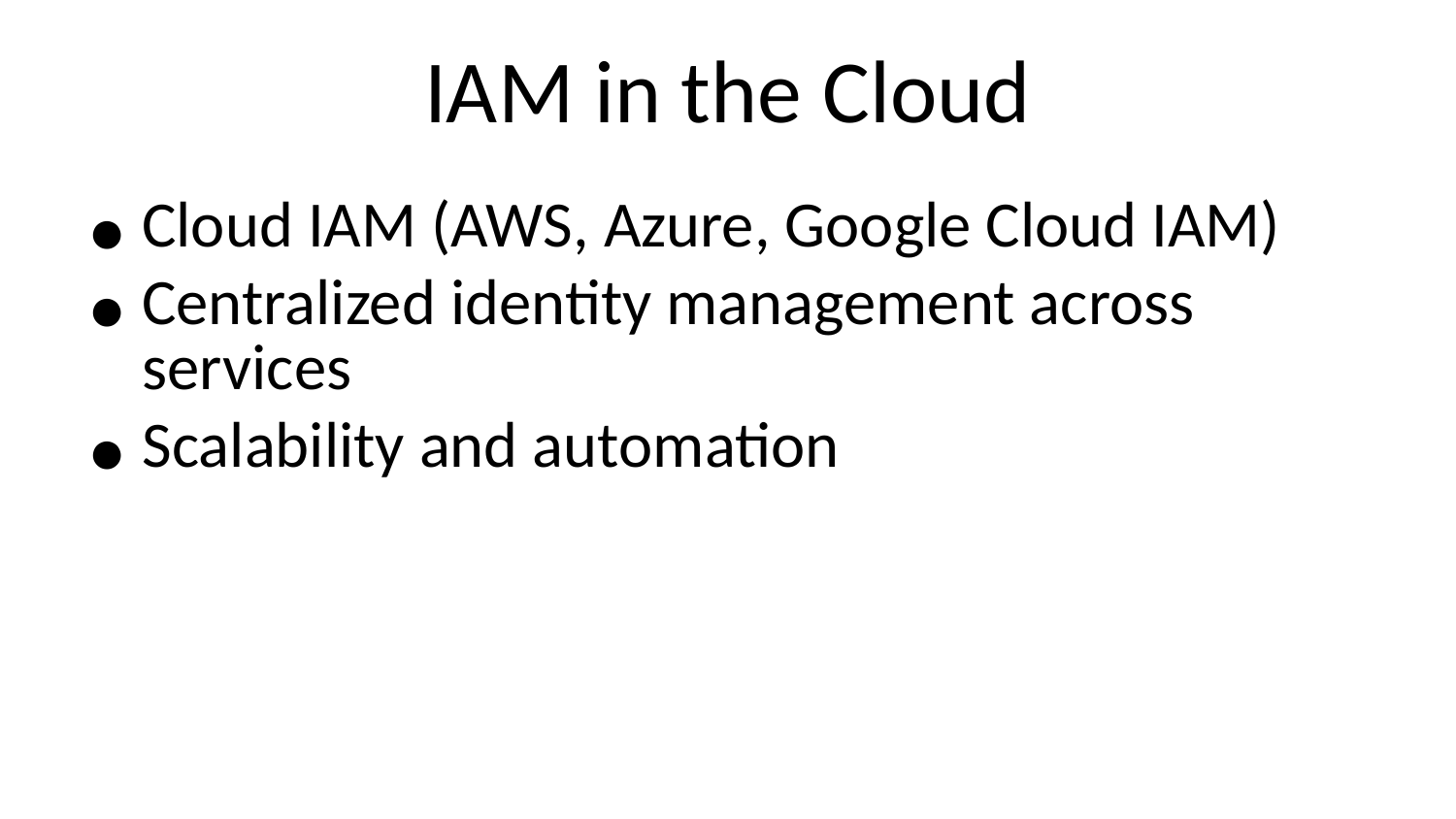

# IAM in the Cloud
Cloud IAM (AWS, Azure, Google Cloud IAM)
Centralized identity management across services
Scalability and automation